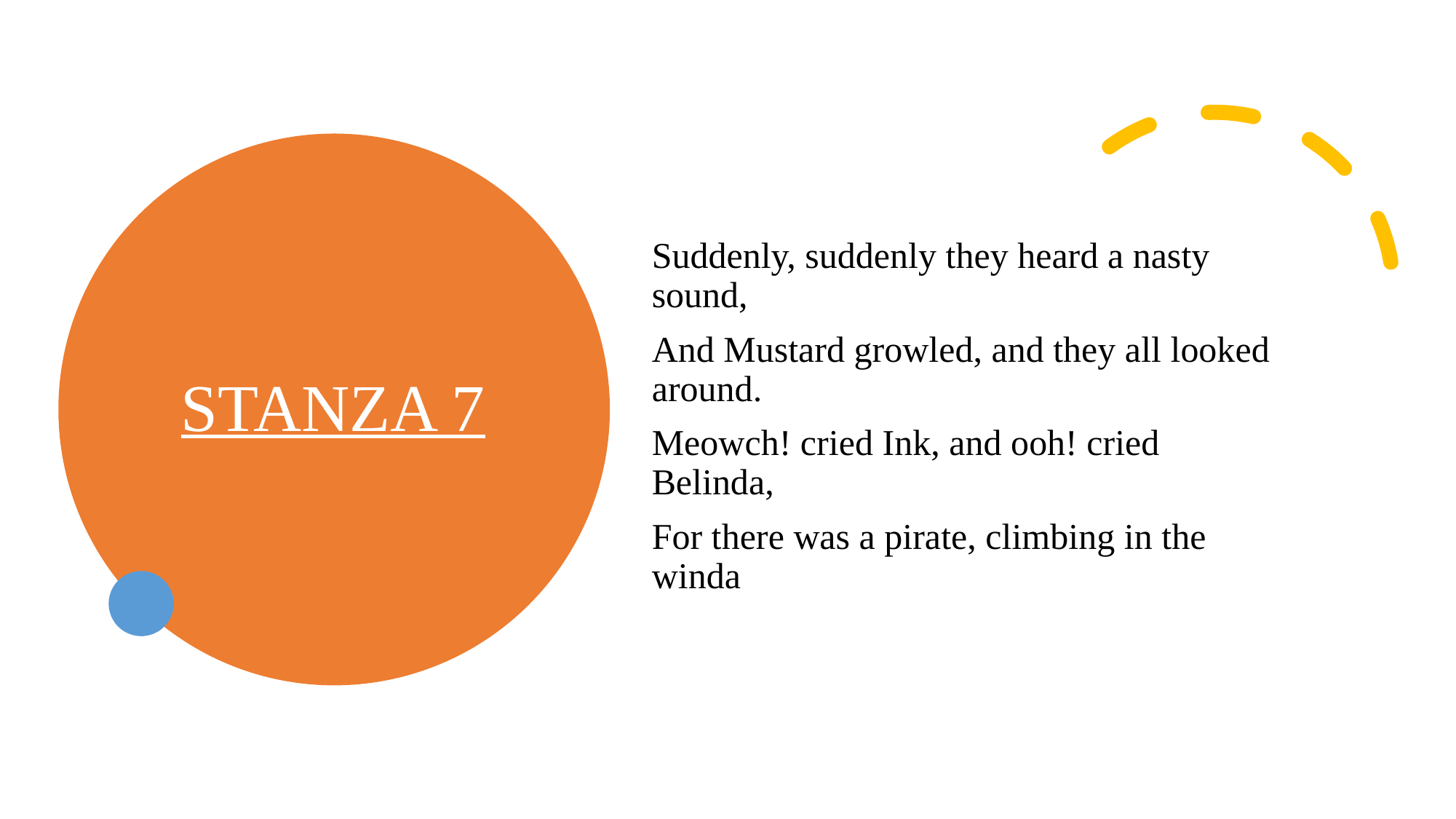

# STANZA 7
Suddenly, suddenly they heard a nasty sound,
And Mustard growled, and they all looked around.
Meowch! cried Ink, and ooh! cried Belinda,
For there was a pirate, climbing in the winda